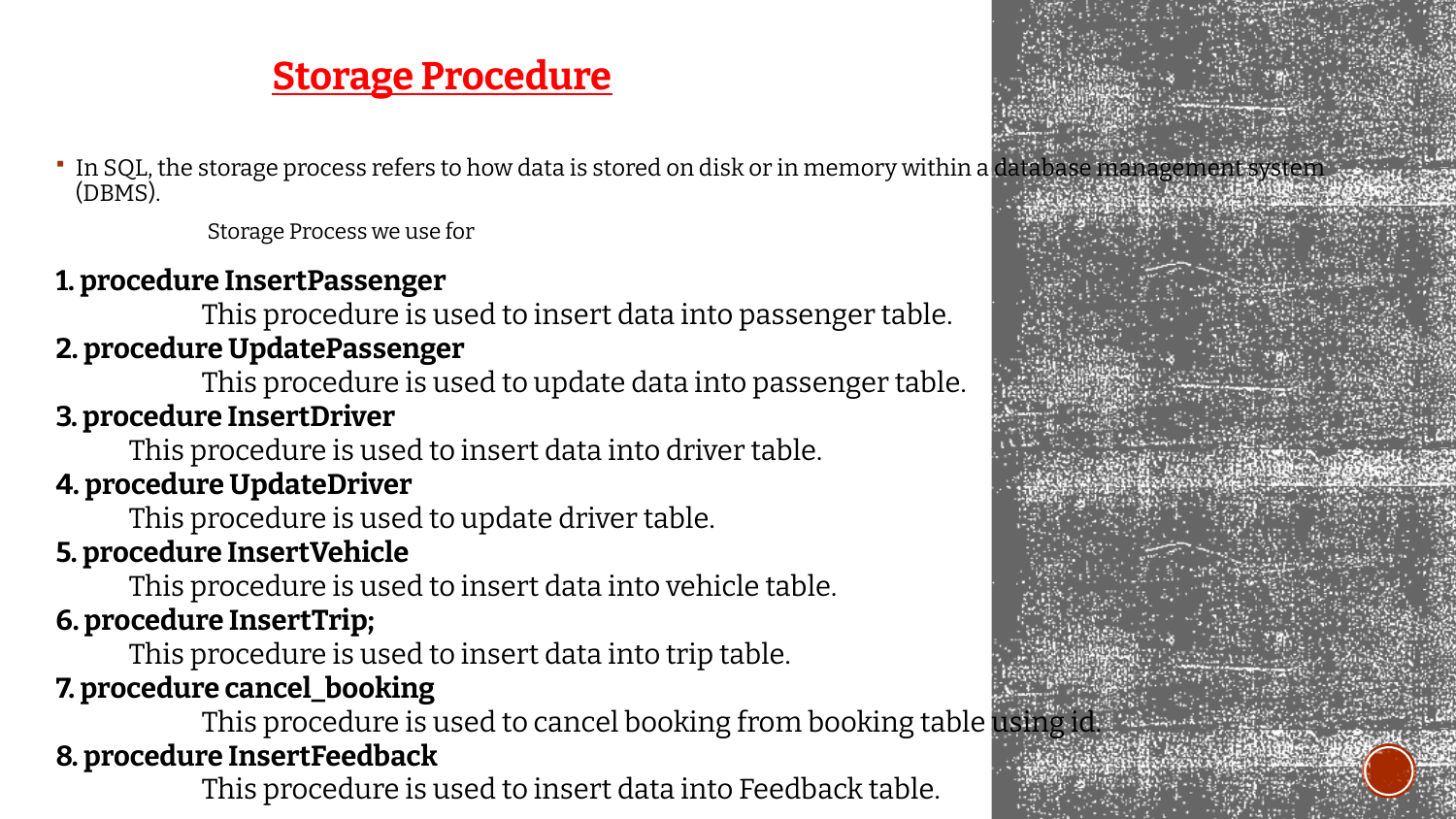

Storage Procedure

In SQL, the storage process refers to how data is stored on disk or in memory within a database management system (DBMS).
				         Storage Process we use for
1. procedure InsertPassenger
	This procedure is used to insert data into passenger table.
2. procedure UpdatePassenger
	This procedure is used to update data into passenger table.
3. procedure InsertDriver
This procedure is used to insert data into driver table.
4. procedure UpdateDriver
This procedure is used to update driver table.
5. procedure InsertVehicle
This procedure is used to insert data into vehicle table.
6. procedure InsertTrip;
This procedure is used to insert data into trip table.
7. procedure cancel_booking
	This procedure is used to cancel booking from booking table using id.
8. procedure InsertFeedback
	This procedure is used to insert data into Feedback table.